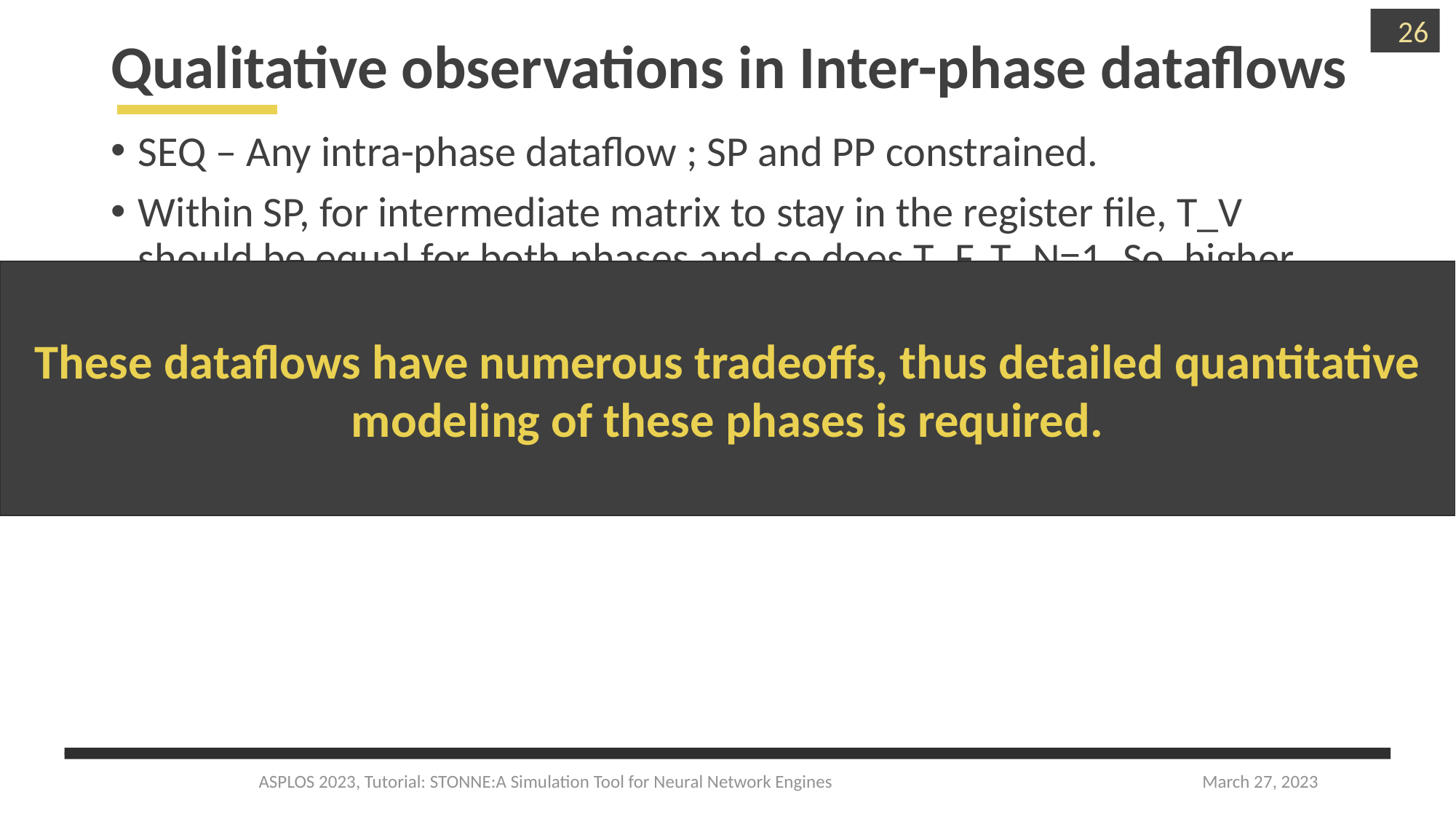

26
# Qualitative observations in Inter-phase dataflows
SEQ – Any intra-phase dataflow ; SP and PP constrained.
Within SP, for intermediate matrix to stay in the register file, T_V should be equal for both phases and so does T_F. T_N=1. So, higher data movement reduction puts more constraints on the dataflow choices. We call this SP-Optimized and we refer to other SP datafloes as SP-Generic.
PP requires balancing Aggregation and Combination.
These dataflows have numerous tradeoffs, thus detailed quantitative modeling of these phases is required.
ASPLOS 2023, Tutorial: STONNE:A Simulation Tool for Neural Network Engines
March 27, 2023